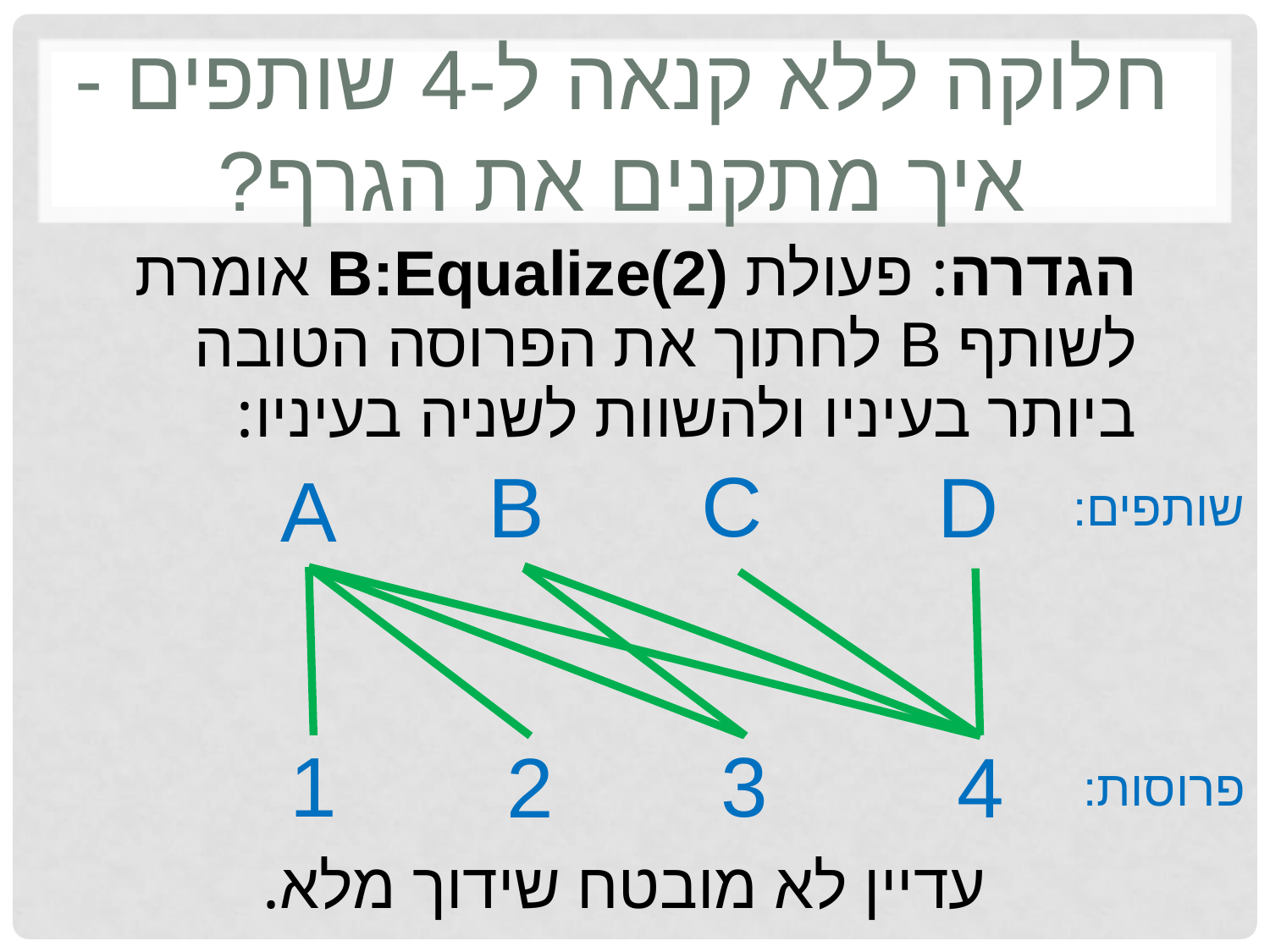

# חלוקה ללא קנאה ל-4 שותפים - איך מתקנים את הגרף?
הגדרה: פעולת B:Equalize(2) אומרת לשותף B לחתוך את הפרוסה הטובה ביותר בעיניו ולהשוות לשניה בעיניו:
C
B
D
A
שותפים:
1
3
2
4
פרוסות:
עדיין לא מובטח שידוך מלא.